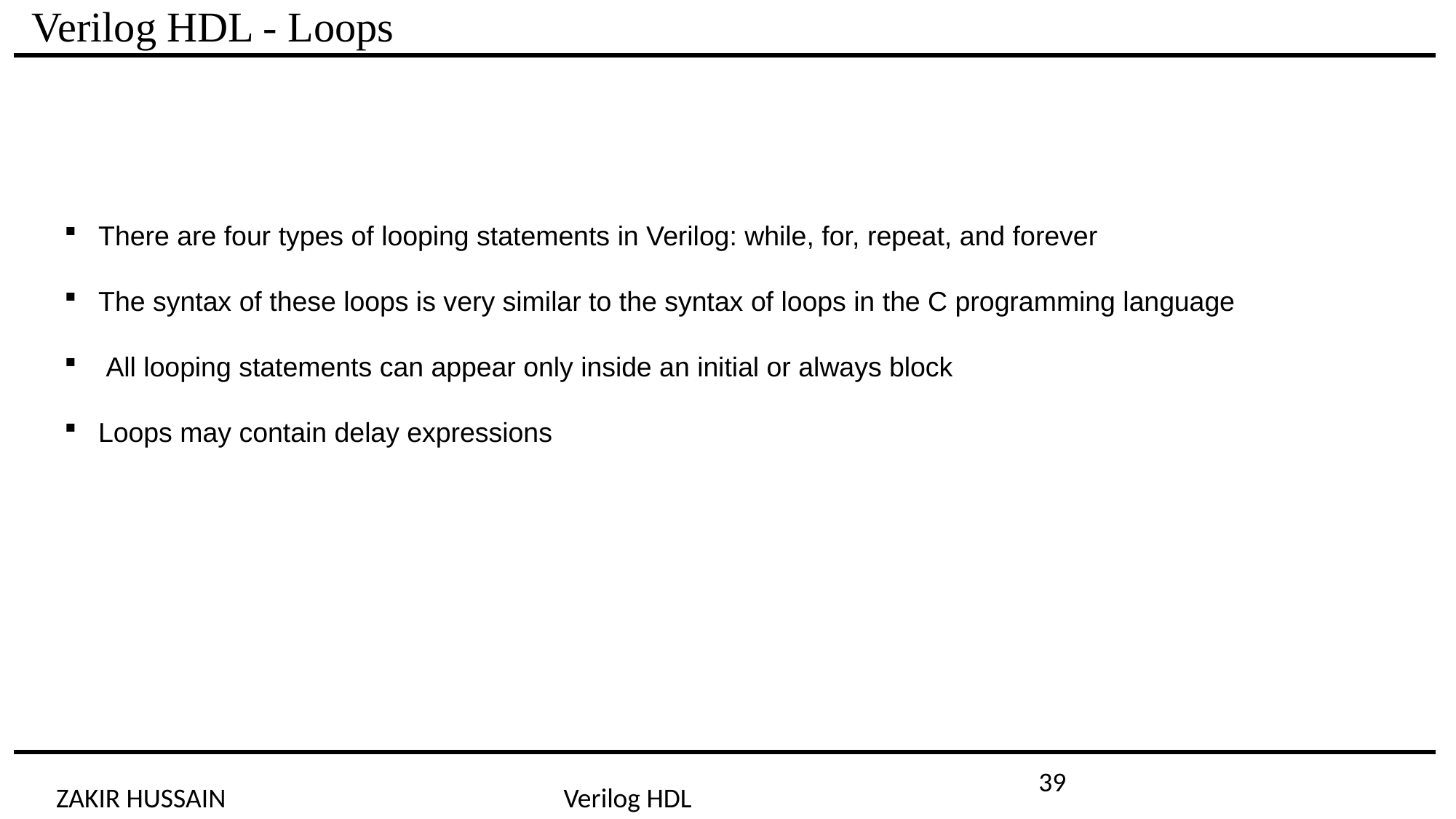

Verilog HDL - Loops
There are four types of looping statements in Verilog: while, for, repeat, and forever

The syntax of these loops is very similar to the syntax of loops in the C programming language

 All looping statements can appear only inside an initial or always block

Loops may contain delay expressions
39